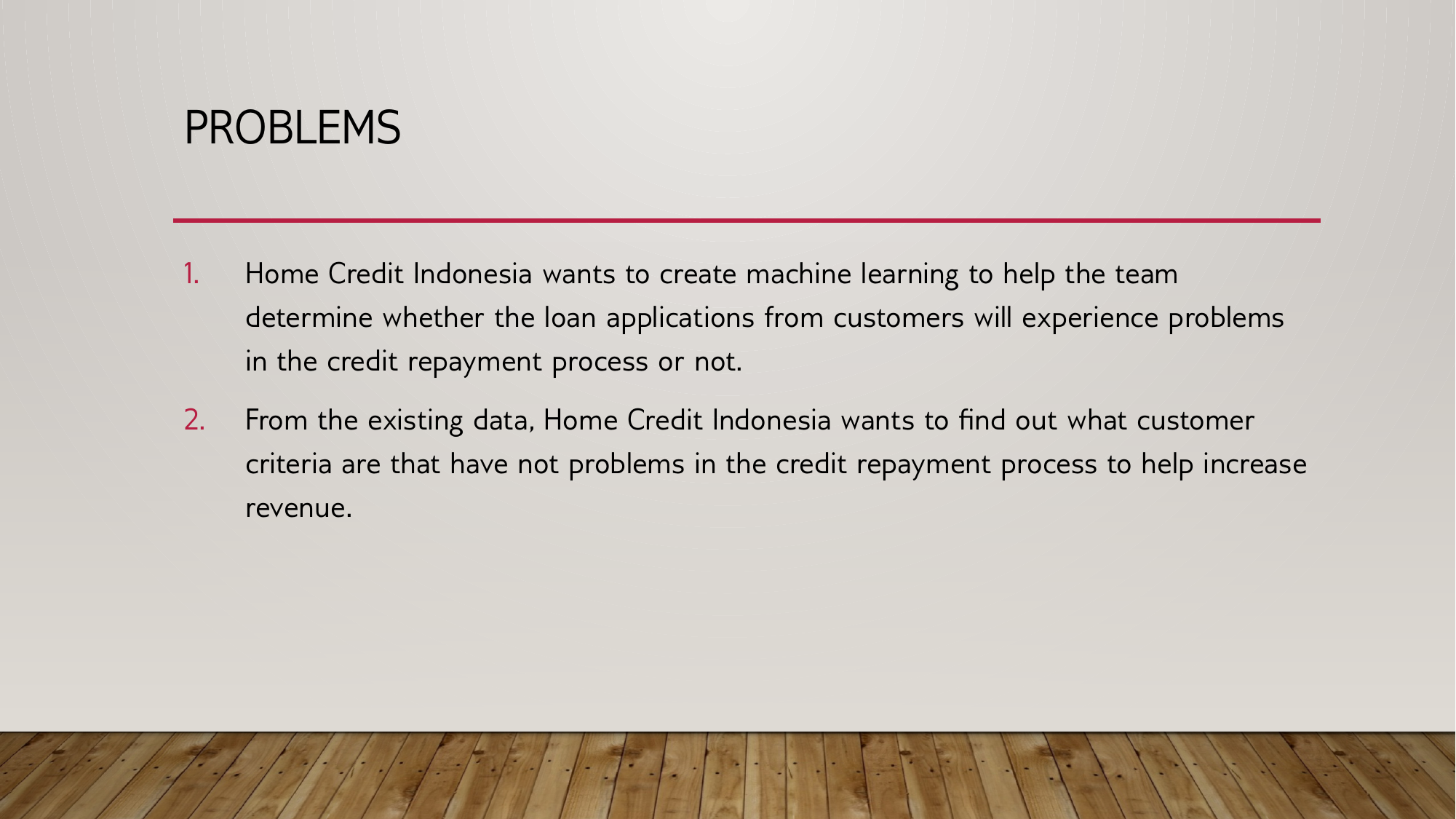

# Problems
Home Credit Indonesia wants to create machine learning to help the team determine whether the loan applications from customers will experience problems in the credit repayment process or not.
From the existing data, Home Credit Indonesia wants to find out what customer criteria are that have not problems in the credit repayment process to help increase revenue.